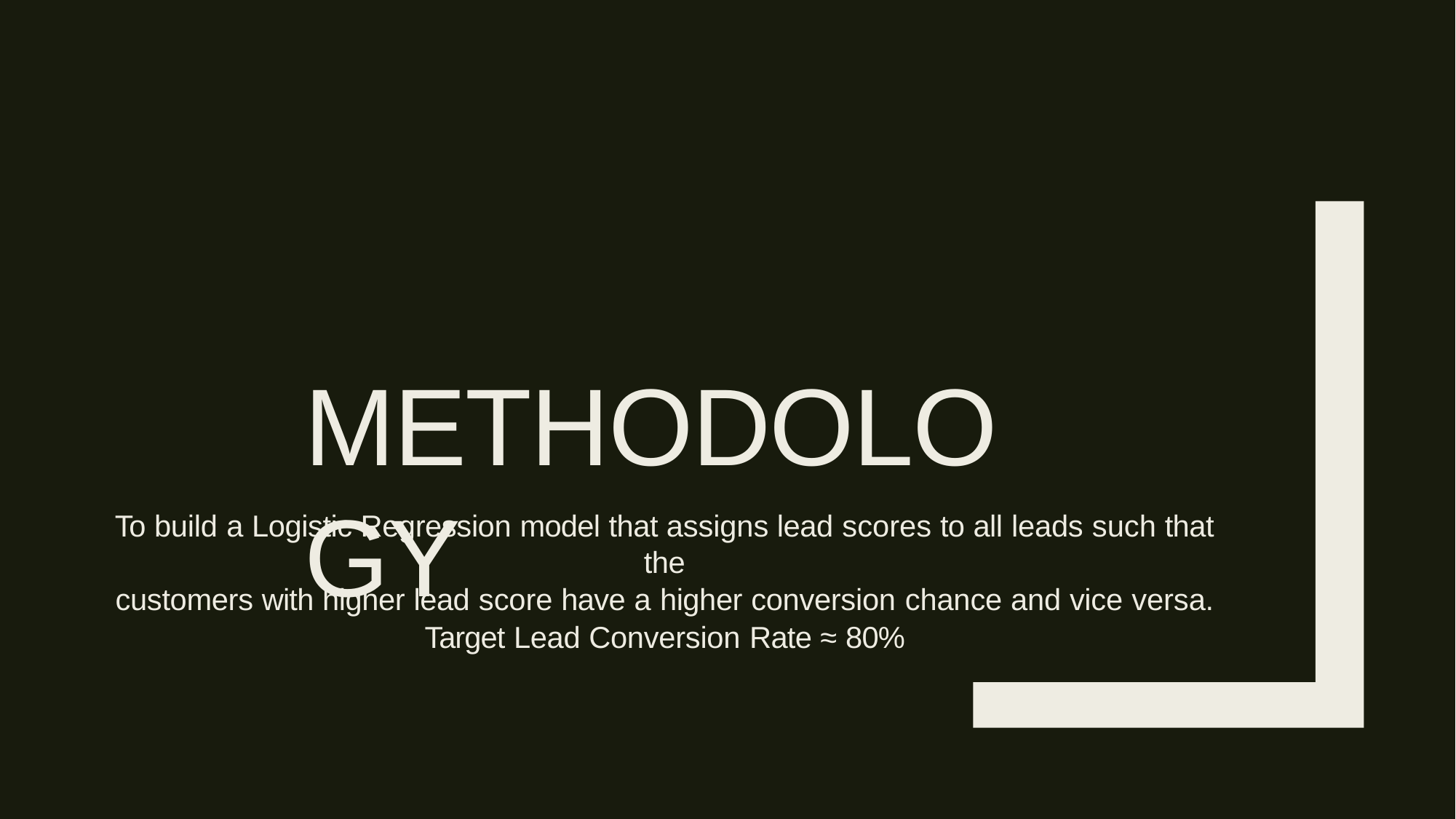

METHODOLOGY
To build a Logistic Regression model that assigns lead scores to all leads such that the
customers with higher lead score have a higher conversion chance and vice versa.
Target Lead Conversion Rate ≈ 80%